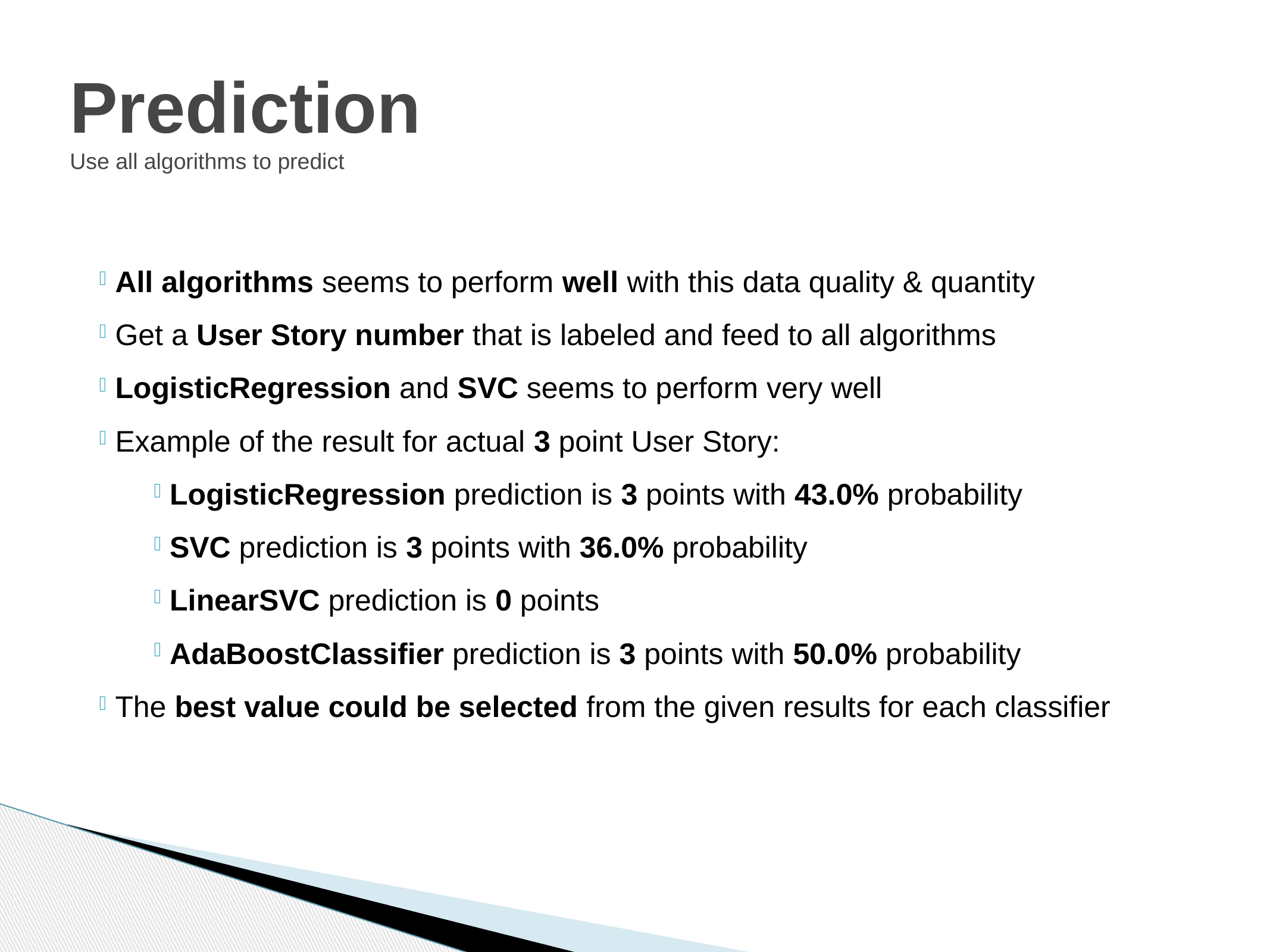

# Prediction
Use all algorithms to predict

All algorithms seems to perform well with this data quality & quantity
Get a User Story number that is labeled and feed to all algorithms
LogisticRegression and SVC seems to perform very well
Example of the result for actual 3 point User Story:
LogisticRegression prediction is 3 points with 43.0% probability
SVC prediction is 3 points with 36.0% probability
LinearSVC prediction is 0 points
AdaBoostClassifier prediction is 3 points with 50.0% probability
The best value could be selected from the given results for each classifier